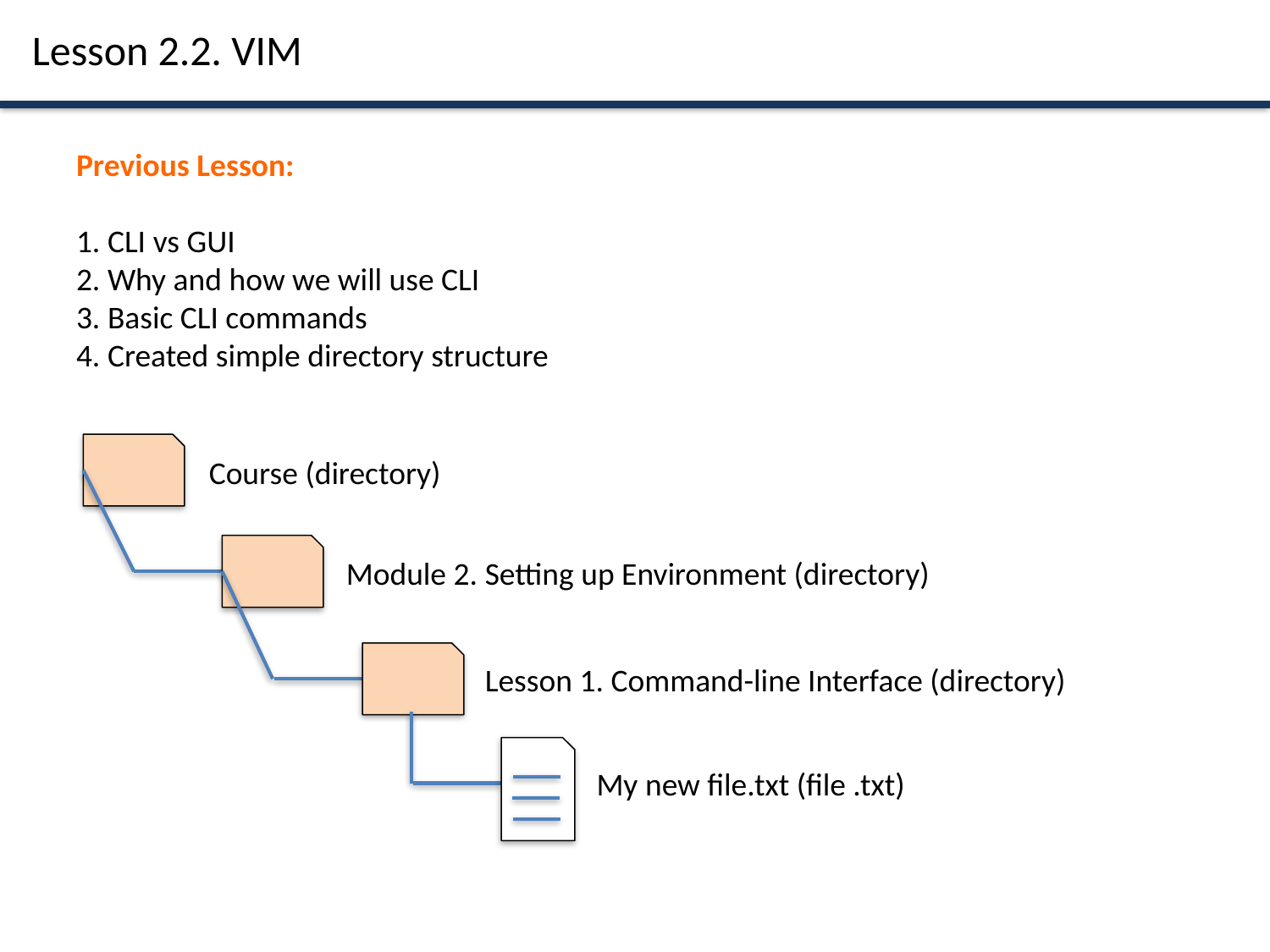

Lesson 2.2. VIM
Previous Lesson:
1. CLI vs GUI
2. Why and how we will use CLI
3. Basic CLI commands
4. Created simple directory structure

Course (directory)

Module 2. Setting up Environment (directory)

Lesson 1. Command-line Interface (directory)

My new file.txt (file .txt)